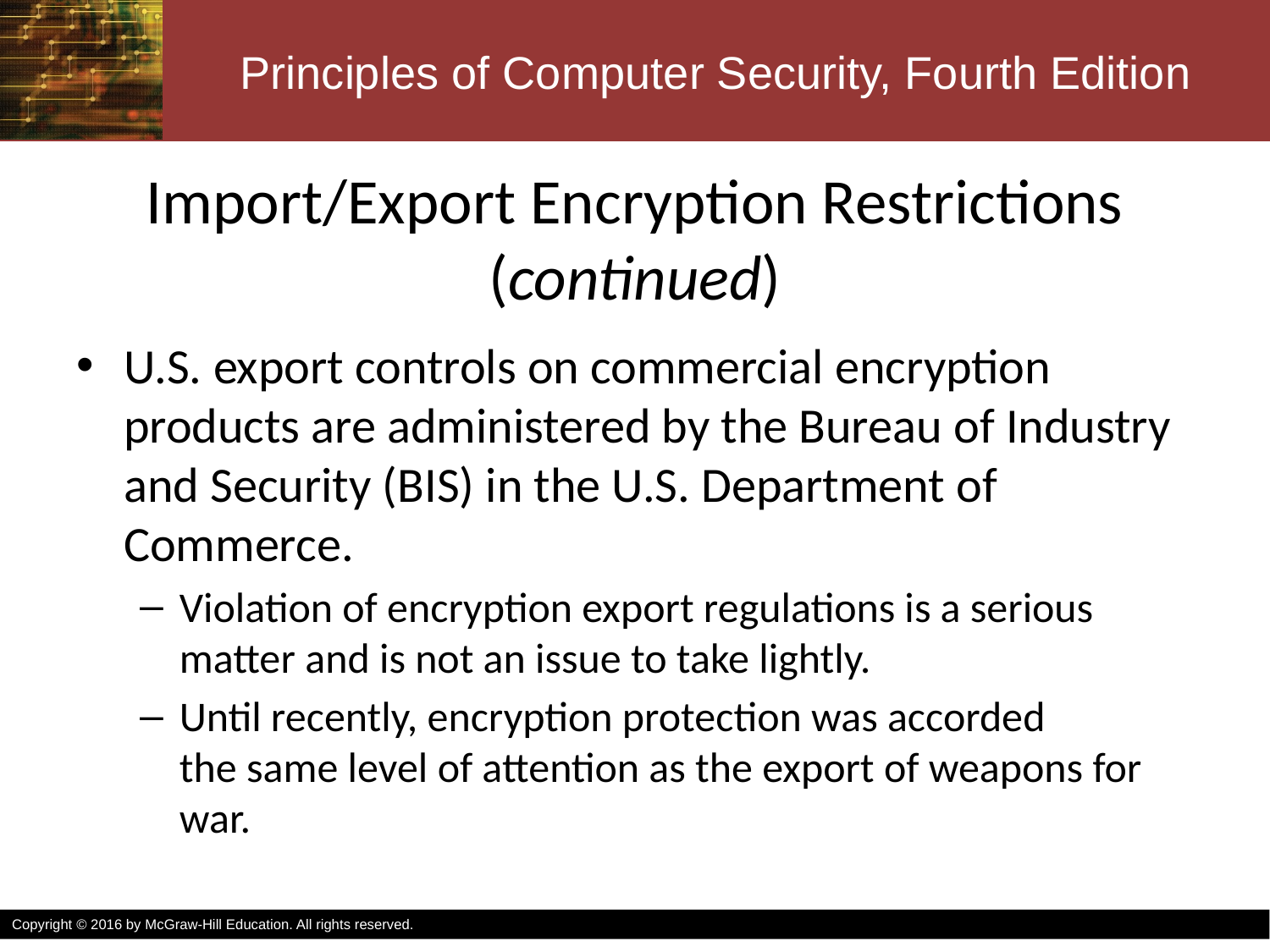

# Import/Export Encryption Restrictions (continued)
U.S. export controls on commercial encryption products are administered by the Bureau of Industry and Security (BIS) in the U.S. Department of Commerce.
Violation of encryption export regulations is a serious matter and is not an issue to take lightly.
Until recently, encryption protection was accorded
the same level of attention as the export of weapons for war.